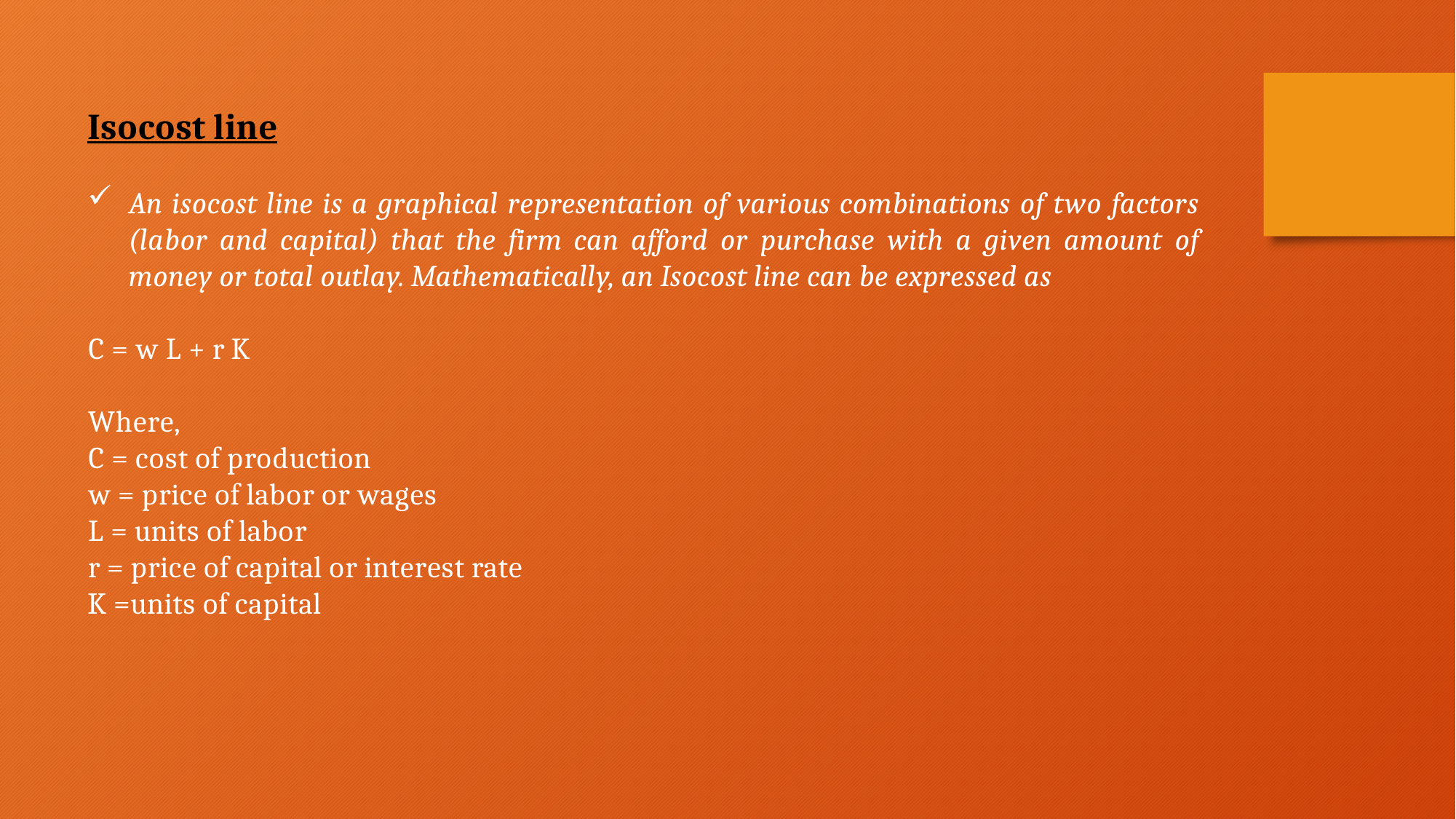

Isocost line

An isocost line is a graphical representation of various combinations of two factors (labor and capital) that the firm can afford or purchase with a given amount of money or total outlay. Mathematically, an Isocost line can be expressed as

C = w L + r K

Where,
C = cost of production
w = price of labor or wages
L = units of labor
r = price of capital or interest rate
K =units of capital